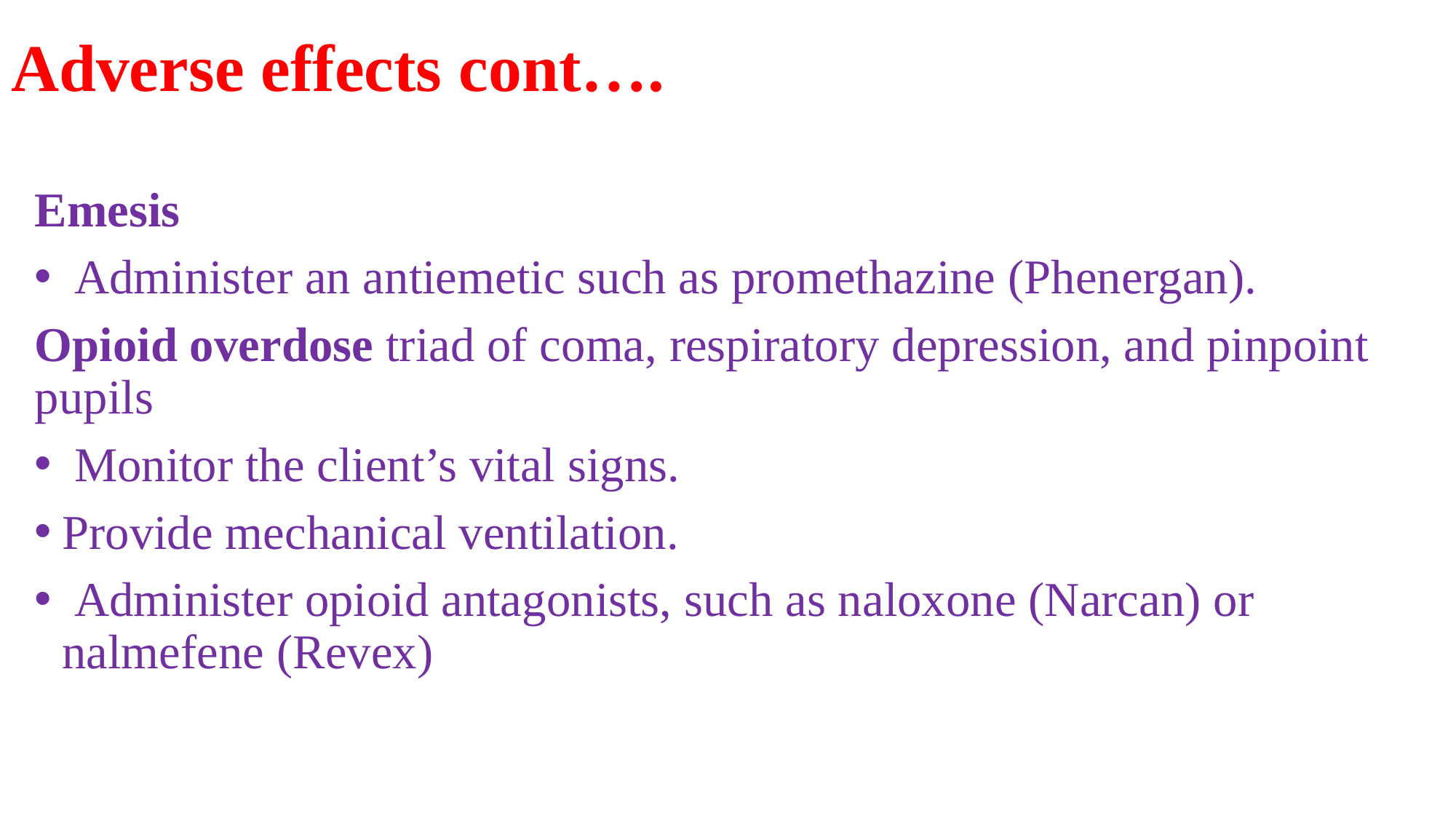

# Adverse effects cont….
Emesis
 Administer an antiemetic such as promethazine (Phenergan).
Opioid overdose triad of coma, respiratory depression, and pinpoint pupils
 Monitor the client’s vital signs.
Provide mechanical ventilation.
 Administer opioid antagonists, such as naloxone (Narcan) or nalmefene (Revex)